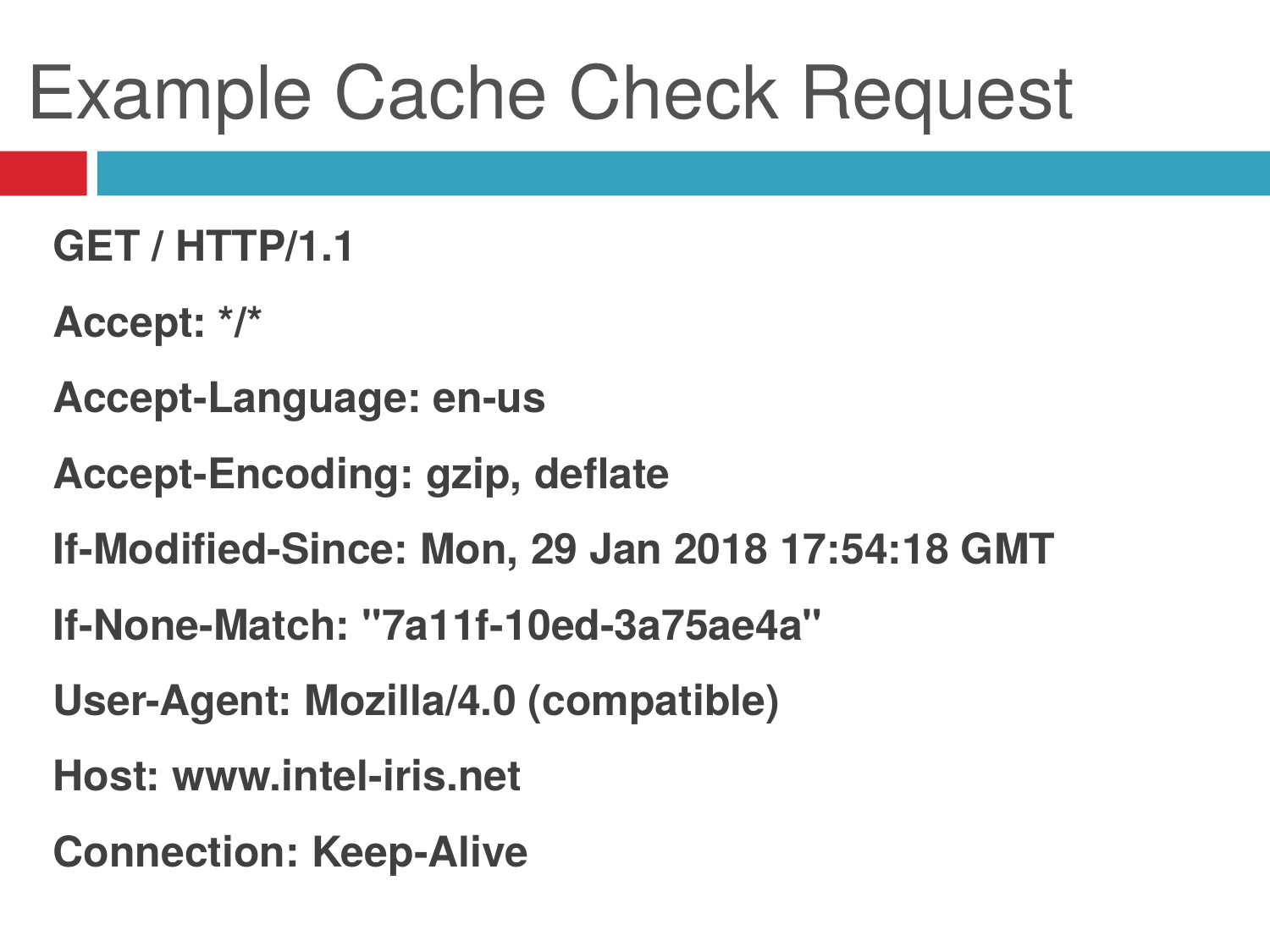

# Example Cache Check Request
18
GET / HTTP/1.1
Accept: */*
Accept-Language: en-us
Accept-Encoding: gzip, deflate
If-Modified-Since: Mon, 29 Jan 2018 17:54:18 GMT
If-None-Match: "7a11f-10ed-3a75ae4a"
User-Agent: Mozilla/4.0 (compatible)
Host: www.intel-iris.net
Connection: Keep-Alive